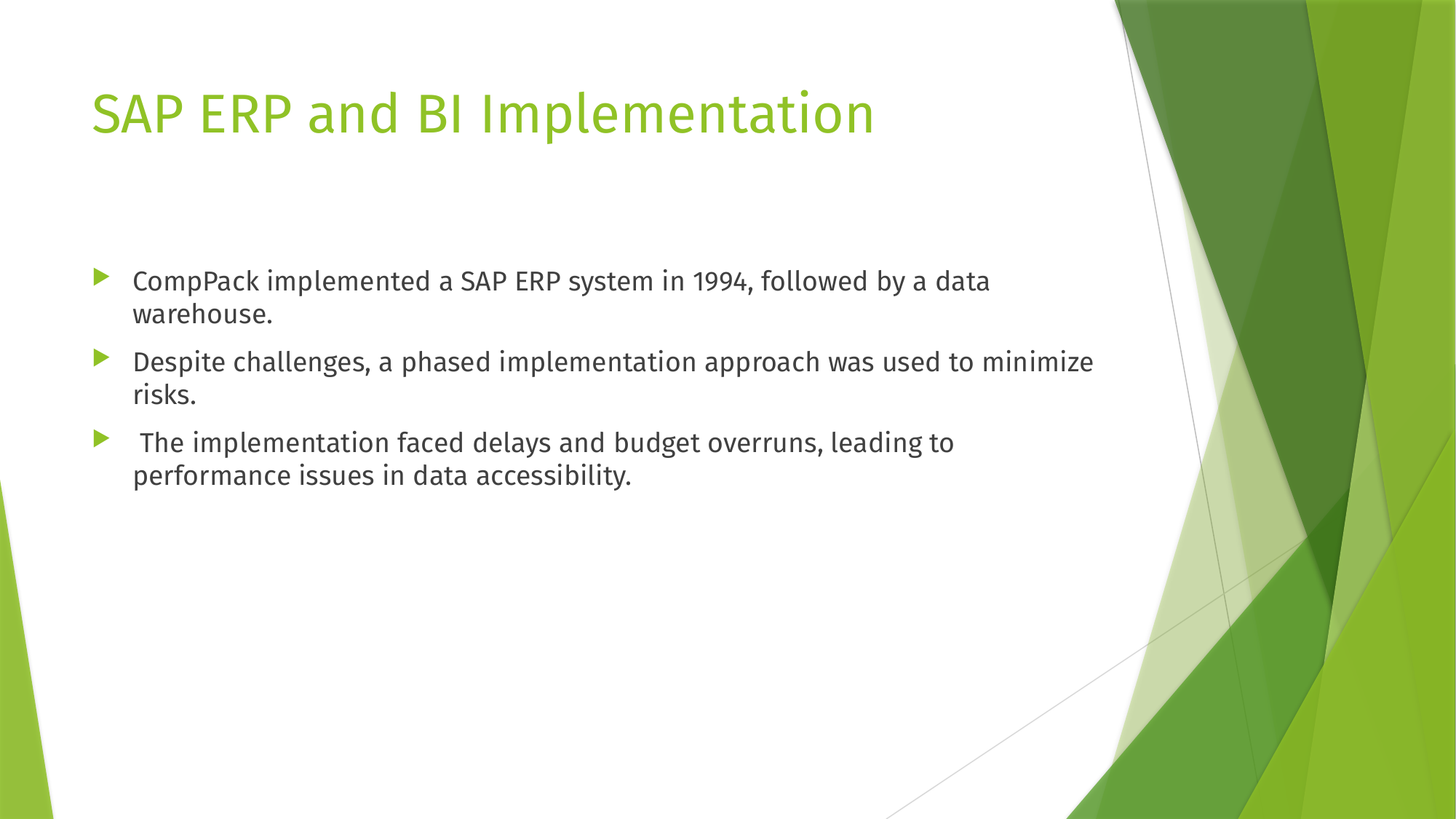

# SAP ERP and BI Implementation
CompPack implemented a SAP ERP system in 1994, followed by a data warehouse.
Despite challenges, a phased implementation approach was used to minimize risks.
 The implementation faced delays and budget overruns, leading to performance issues in data accessibility.